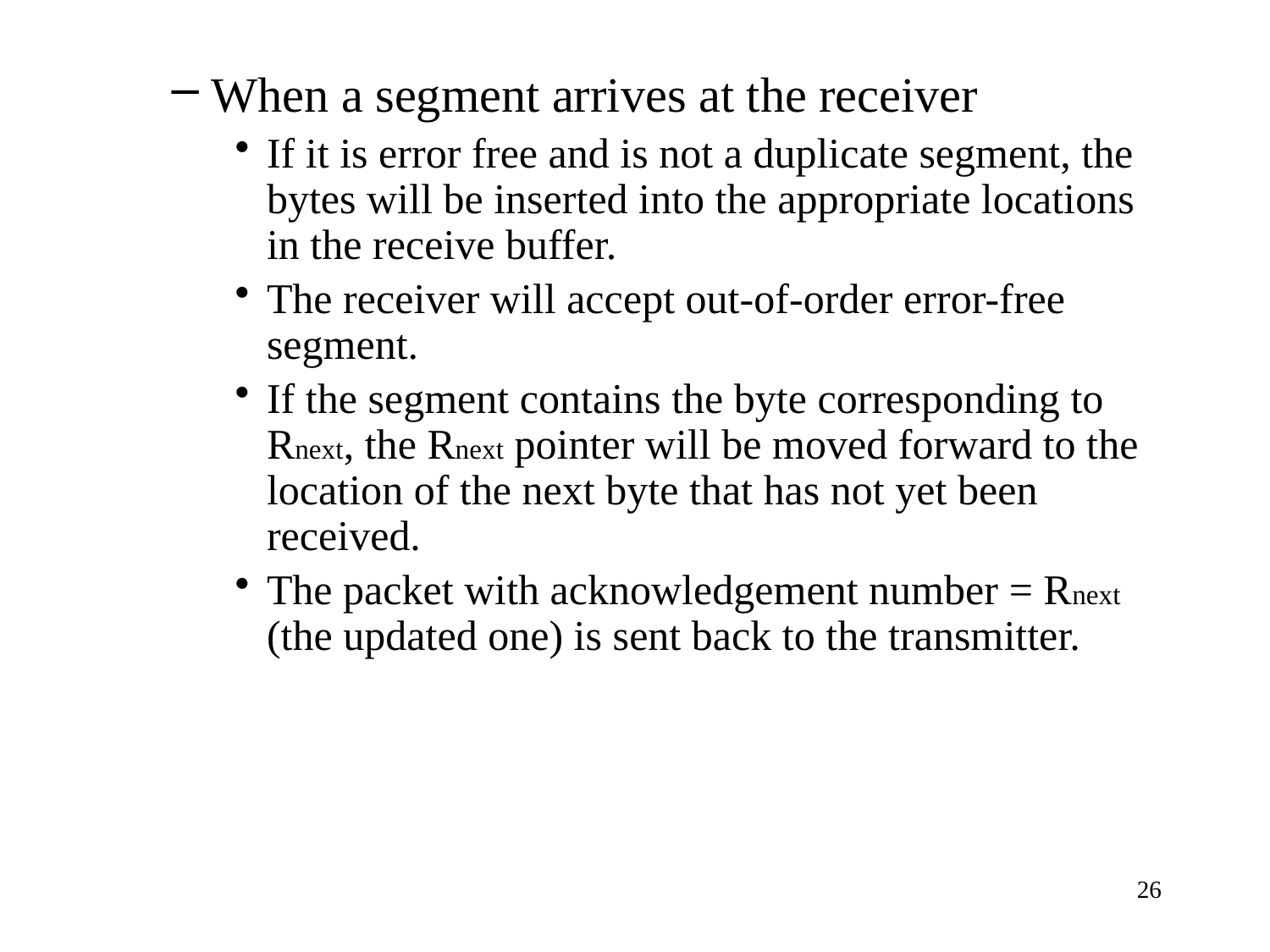

When a segment arrives at the receiver
If it is error free and is not a duplicate segment, the bytes will be inserted into the appropriate locations in the receive buffer.
The receiver will accept out-of-order error-free segment.
If the segment contains the byte corresponding to Rnext, the Rnext pointer will be moved forward to the location of the next byte that has not yet been received.
The packet with acknowledgement number = Rnext (the updated one) is sent back to the transmitter.

26